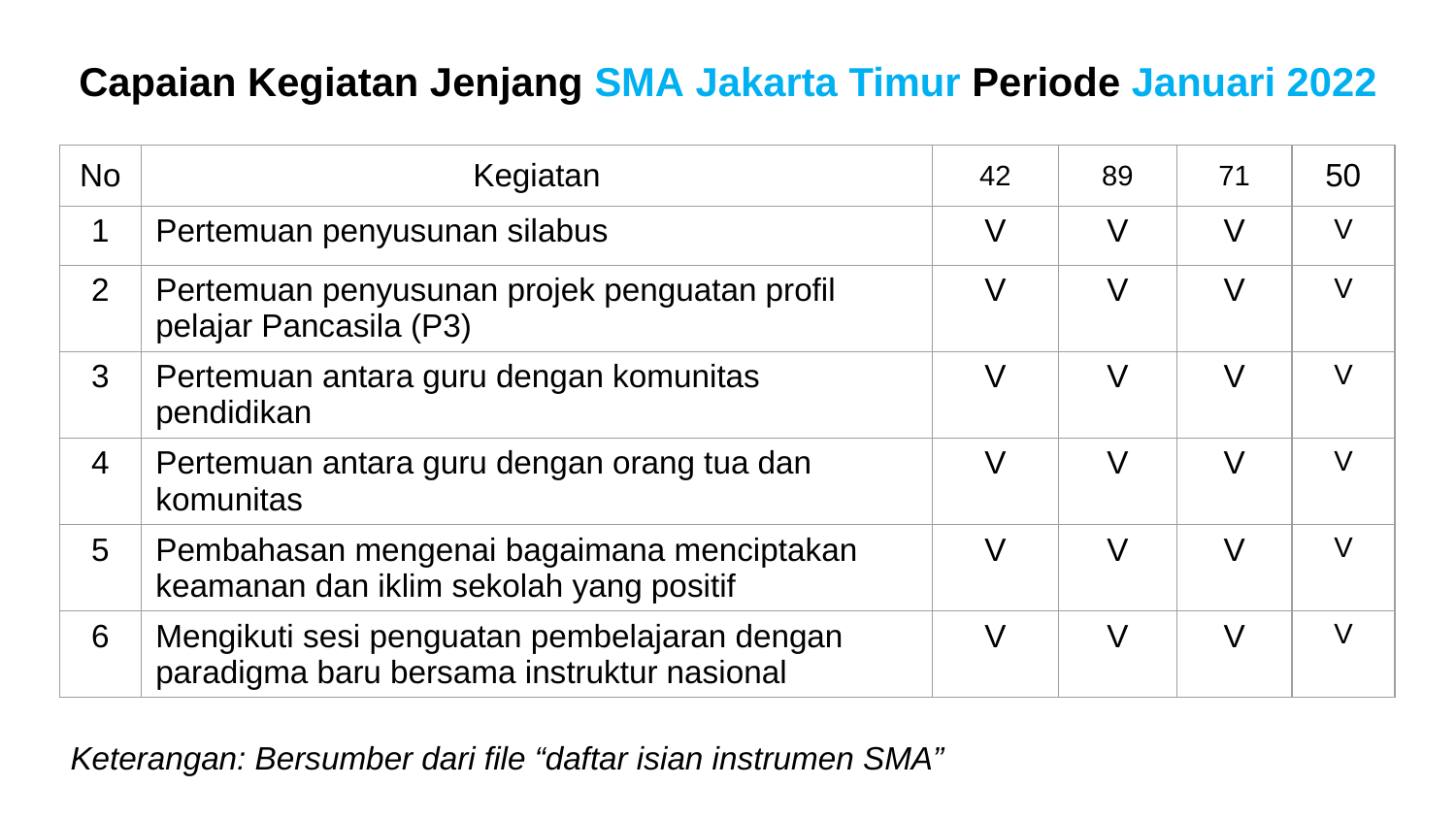

# Capaian Kegiatan Jenjang SMA Jakarta Timur Periode Januari 2022
| No | Kegiatan | 42 | 89 | 71 | 50 |
| --- | --- | --- | --- | --- | --- |
| 1 | Pertemuan penyusunan silabus | V | V | V | V |
| 2 | Pertemuan penyusunan projek penguatan profil pelajar Pancasila (P3) | V | V | V | V |
| 3 | Pertemuan antara guru dengan komunitas pendidikan | V | V | V | V |
| 4 | Pertemuan antara guru dengan orang tua dan komunitas | V | V | V | V |
| 5 | Pembahasan mengenai bagaimana menciptakan keamanan dan iklim sekolah yang positif | V | V | V | V |
| 6 | Mengikuti sesi penguatan pembelajaran dengan paradigma baru bersama instruktur nasional | V | V | V | V |
Keterangan: Bersumber dari file “daftar isian instrumen SMA”